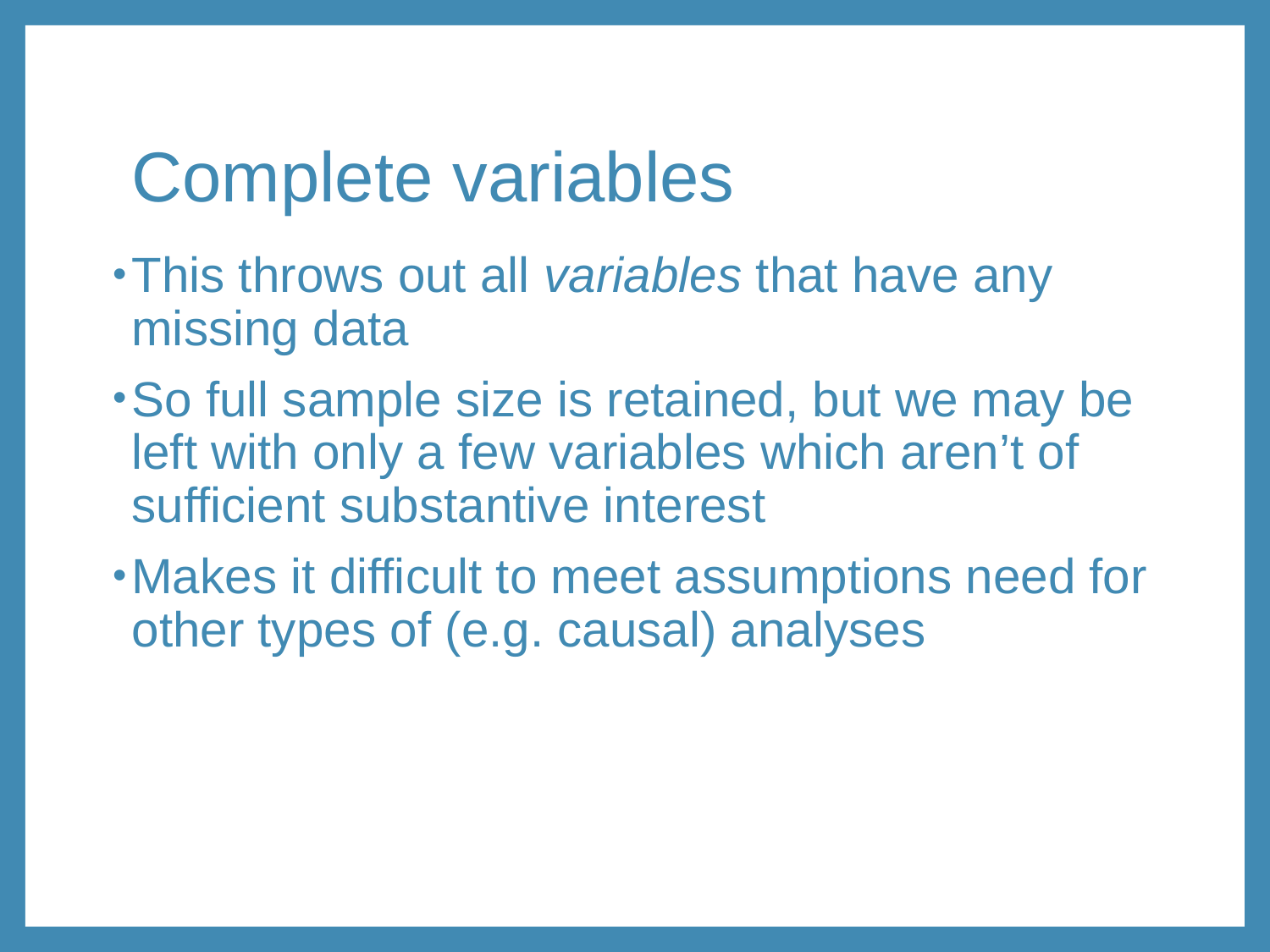

# Complete variables
This throws out all variables that have any missing data
So full sample size is retained, but we may be left with only a few variables which aren’t of sufficient substantive interest
Makes it difficult to meet assumptions need for other types of (e.g. causal) analyses